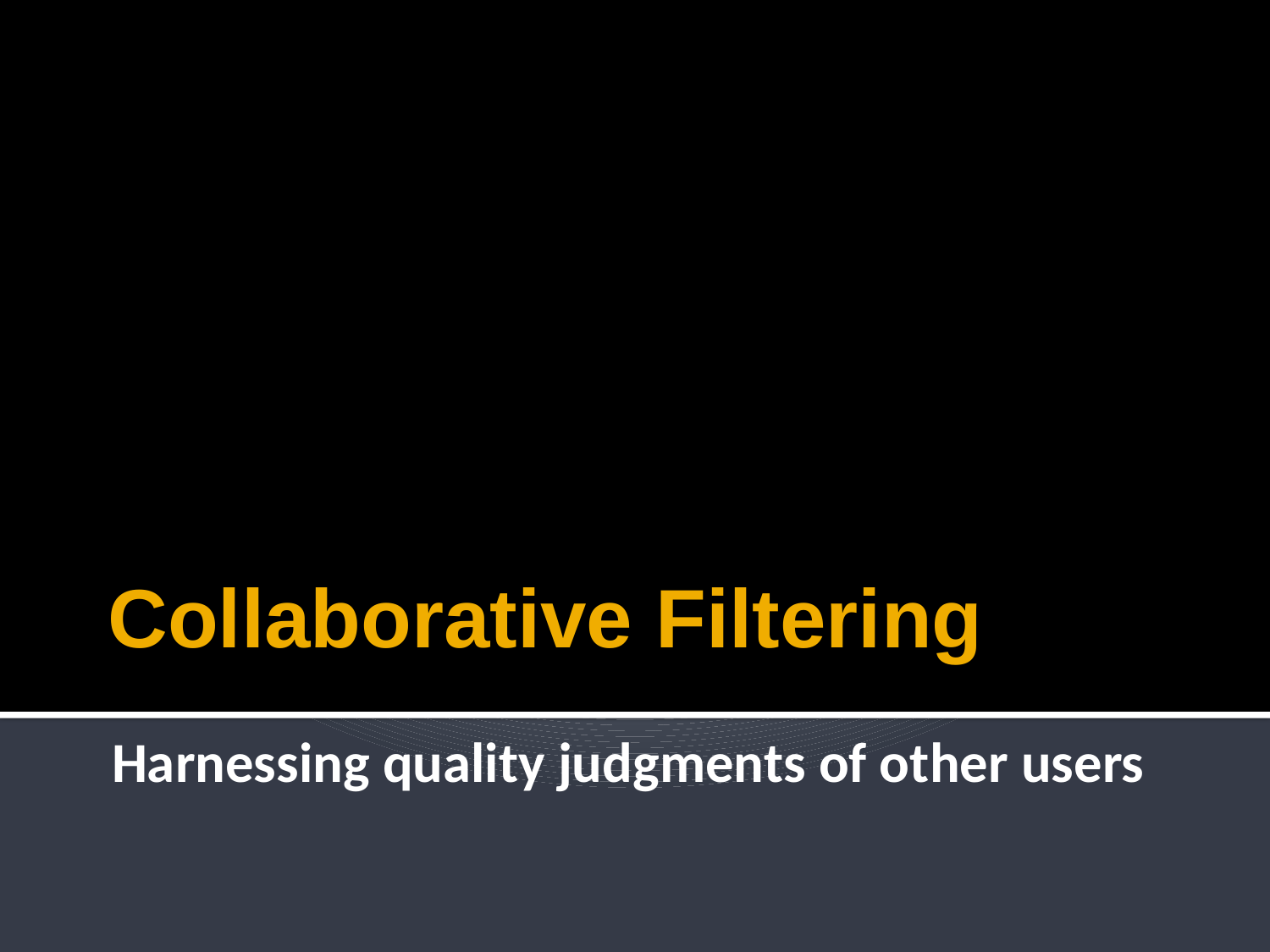

# Collaborative Filtering
Harnessing quality judgments of other users